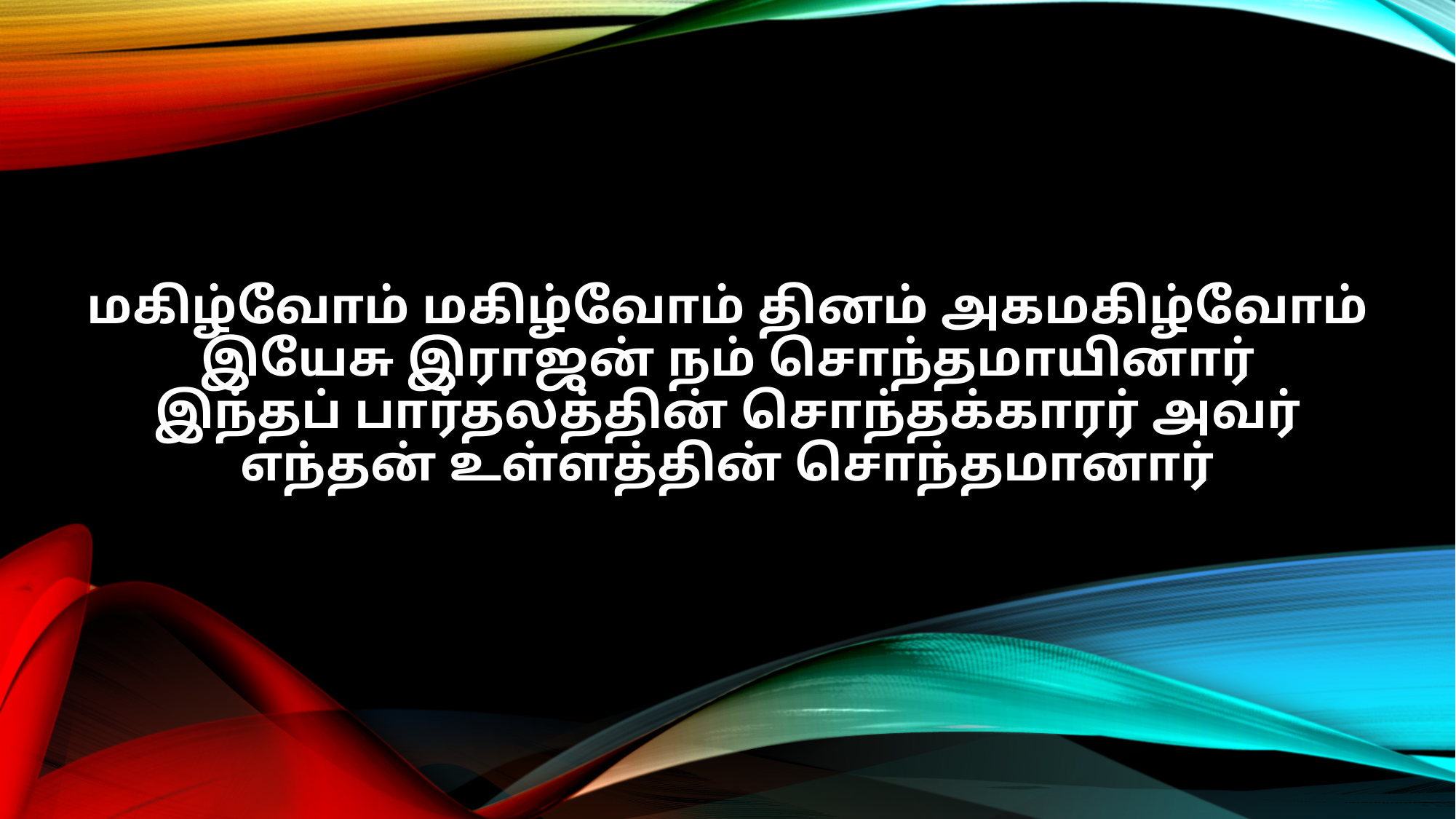

மகிழ்வோம் மகிழ்வோம் தினம் அகமகிழ்வோம்
இயேசு இராஜன் நம் சொந்தமாயினார்
இந்தப் பார்தலத்தின் சொந்தக்காரர் அவர்
எந்தன் உள்ளத்தின் சொந்தமானார்